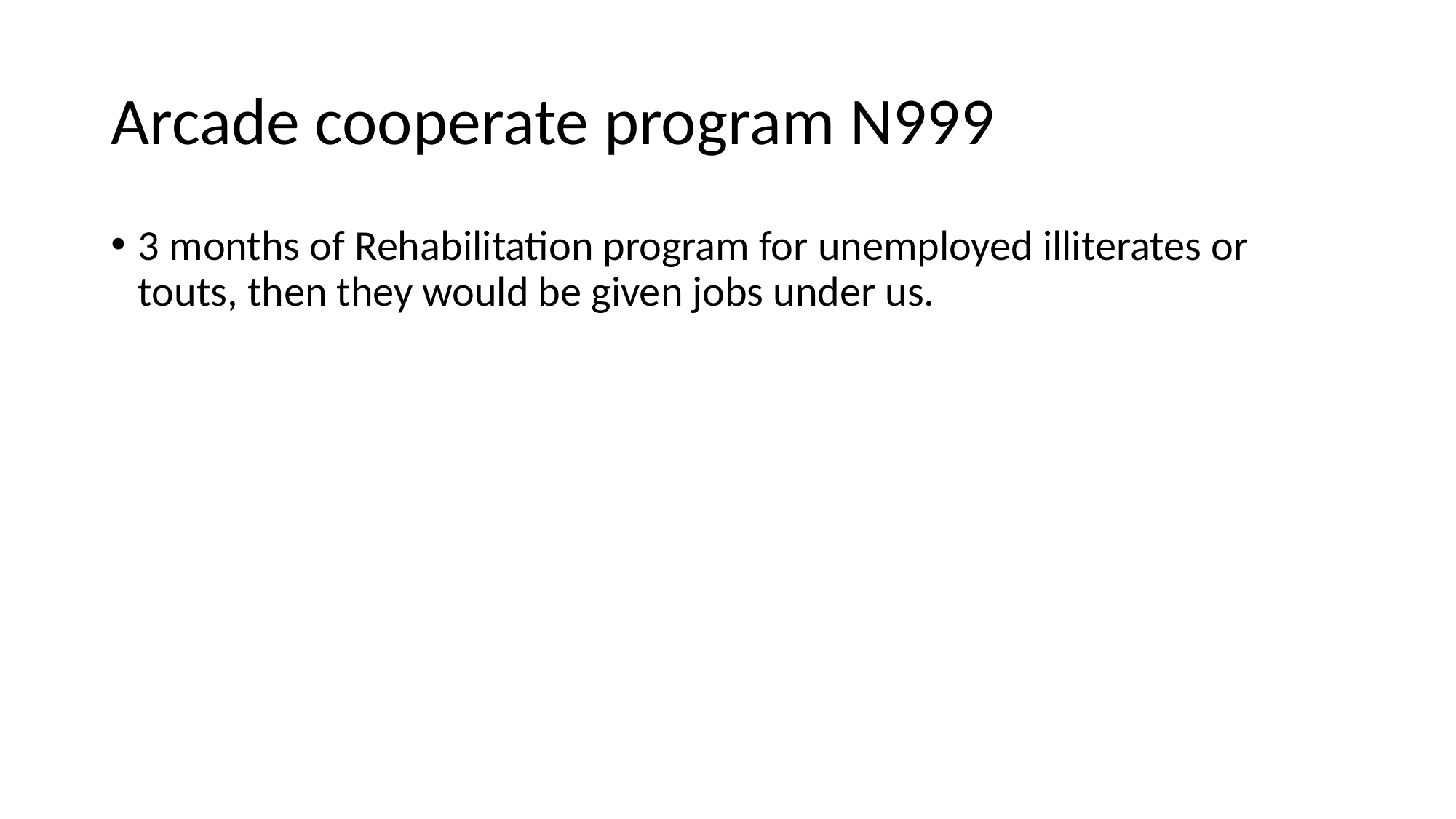

# Arcade cooperate program N999
3 months of Rehabilitation program for unemployed illiterates or touts, then they would be given jobs under us.